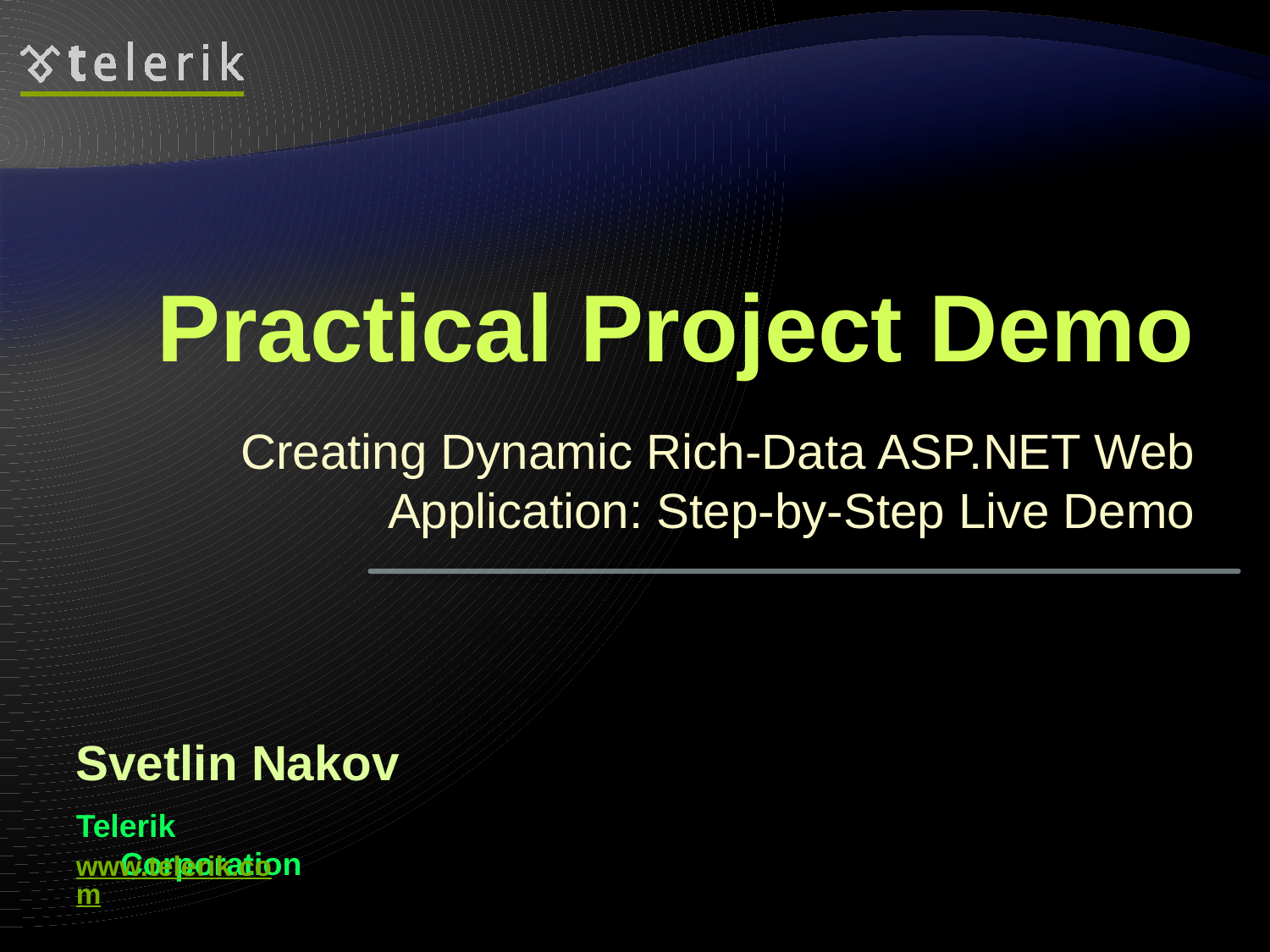

# Practical Project Demo
Creating Dynamic Rich-Data ASP.NET Web Application: Step-by-Step Live Demo
Svetlin Nakov

Telerik Corporation

www.telerik.com